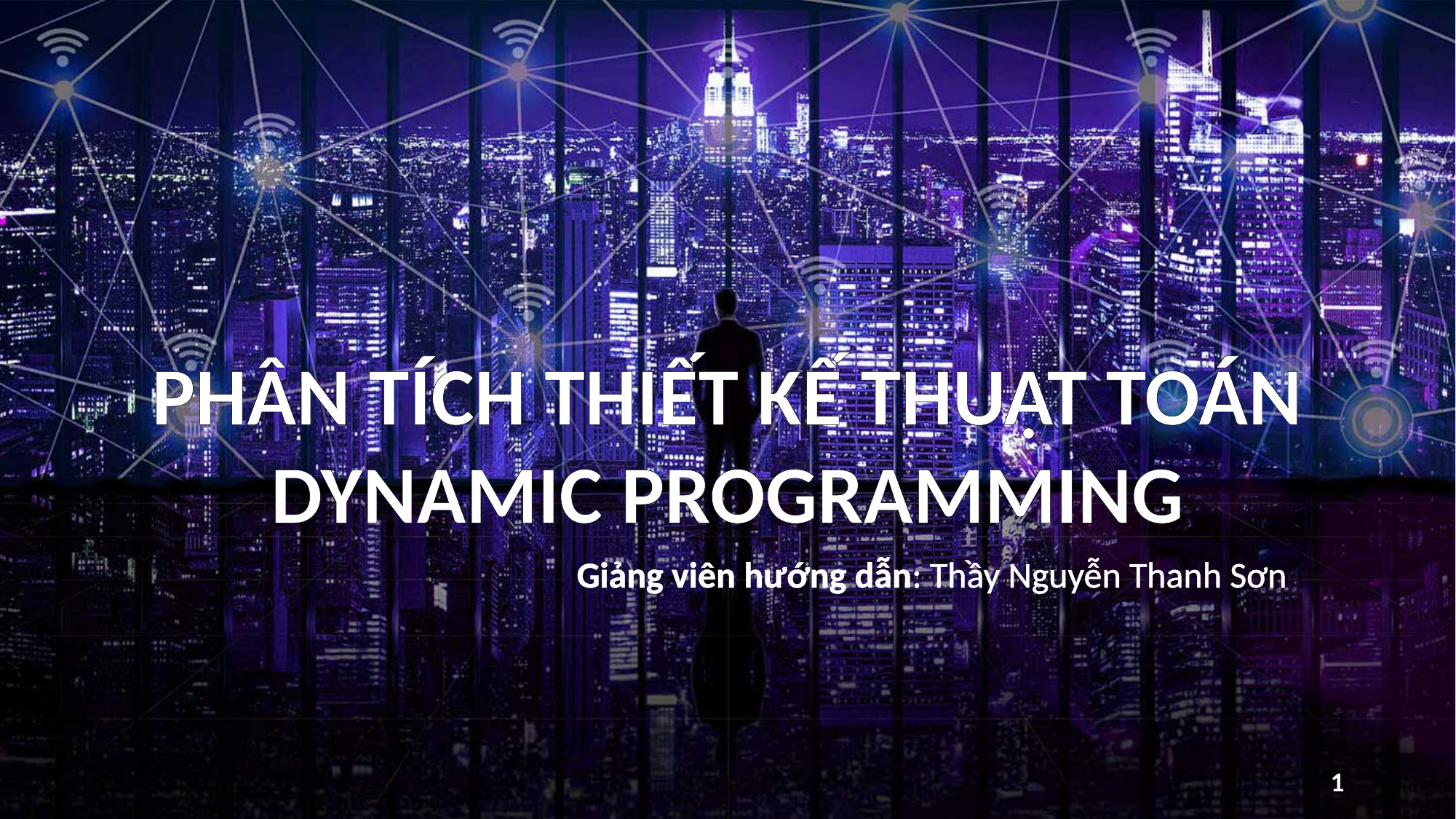

PHÂN TÍCH THIẾT KẾ THUẬT TOÁN
DYNAMIC PROGRAMMING
Giảng viên hướng dẫn: Thầy Nguyễn Thanh Sơn
1